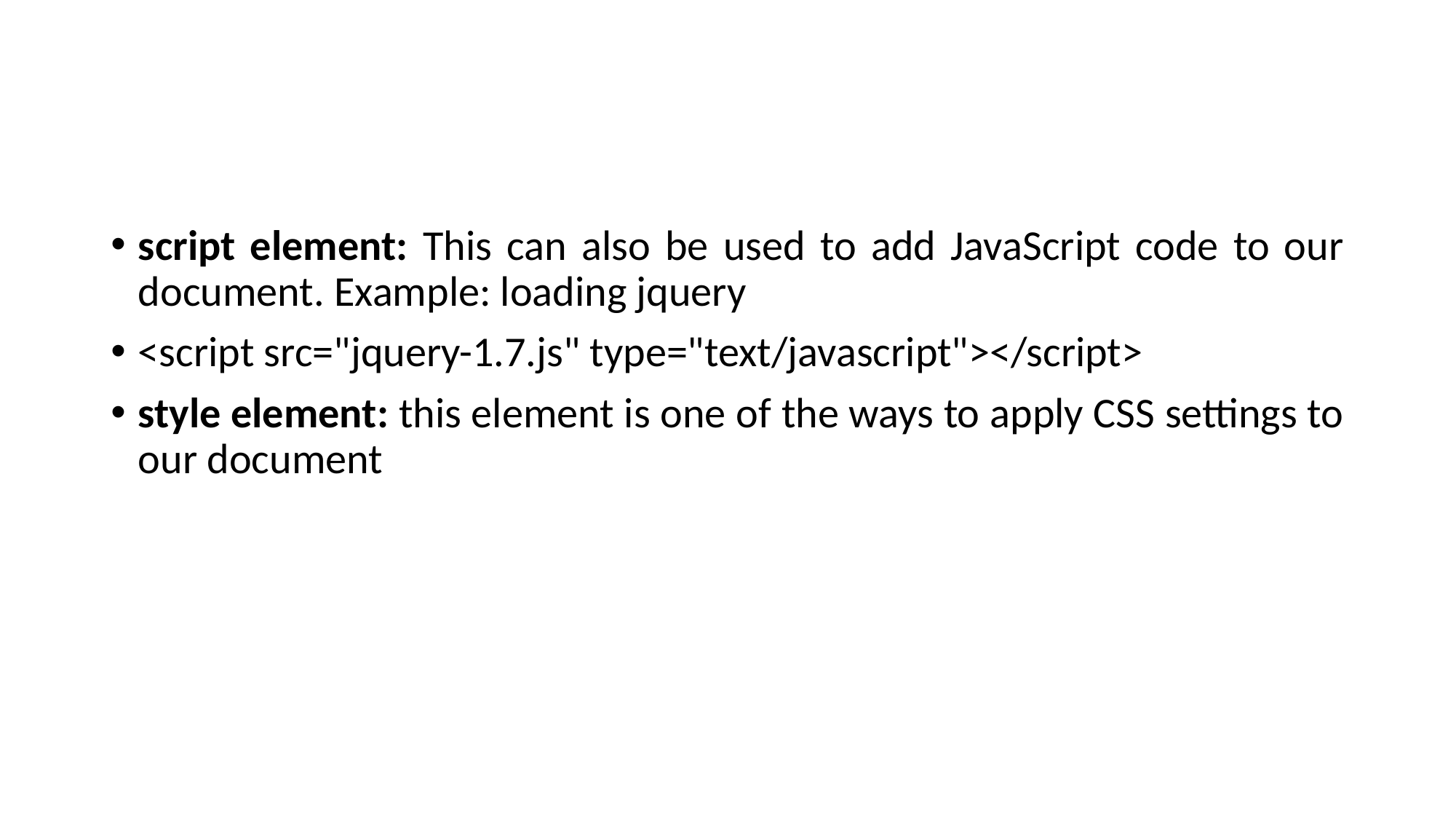

#
script element: This can also be used to add JavaScript code to our document. Example: loading jquery
<script src="jquery-1.7.js" type="text/javascript"></script>
style element: this element is one of the ways to apply CSS settings to our document